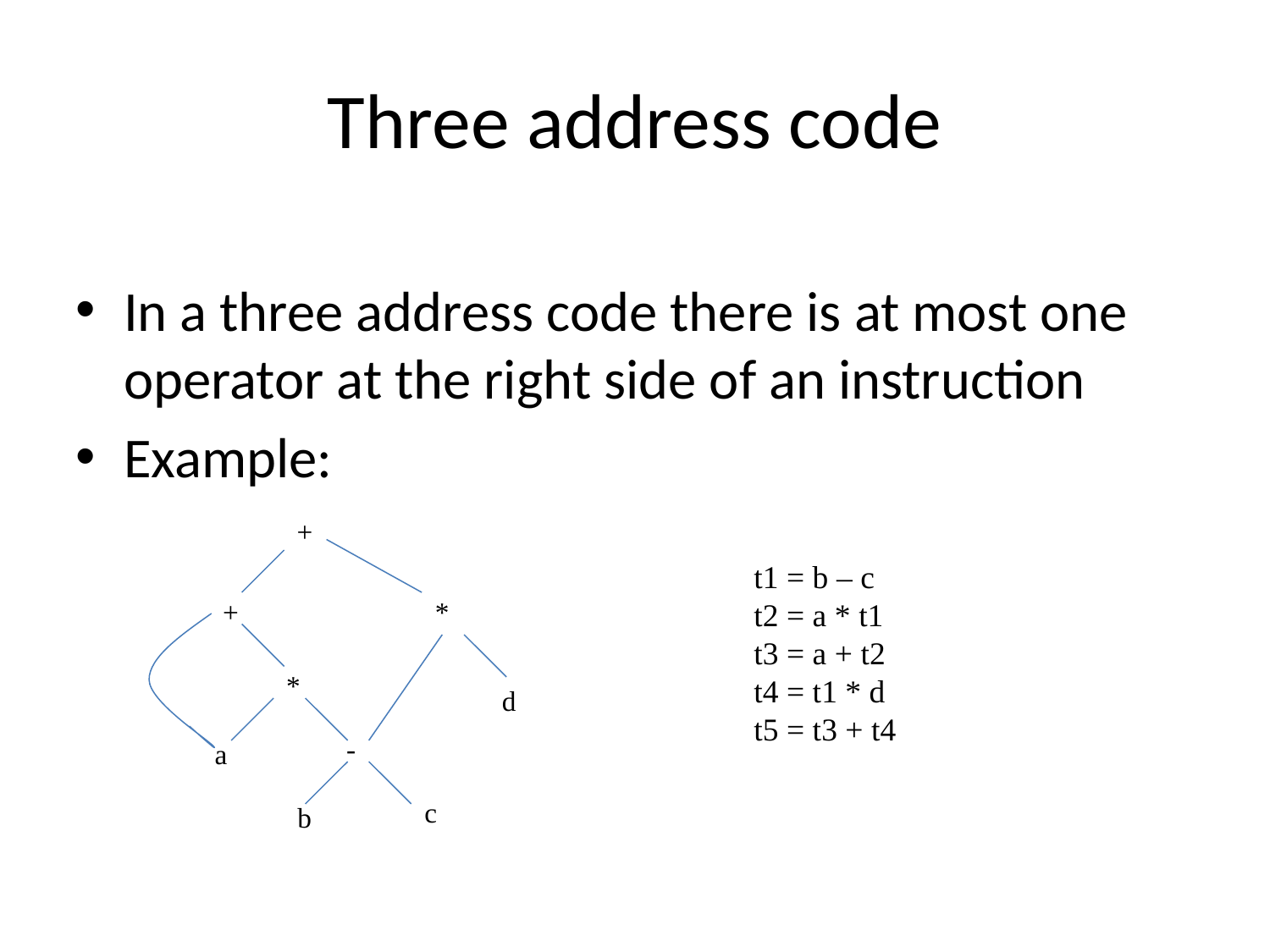

Three address code
In a three address code there is at most one operator at the right side of an instruction
Example:
+

t1 = b – c
t2 = a * t1
t3 = a + t2
t4 = t1 * d
t5 = t3 + t4

+
*

*
d

-
a

c
b